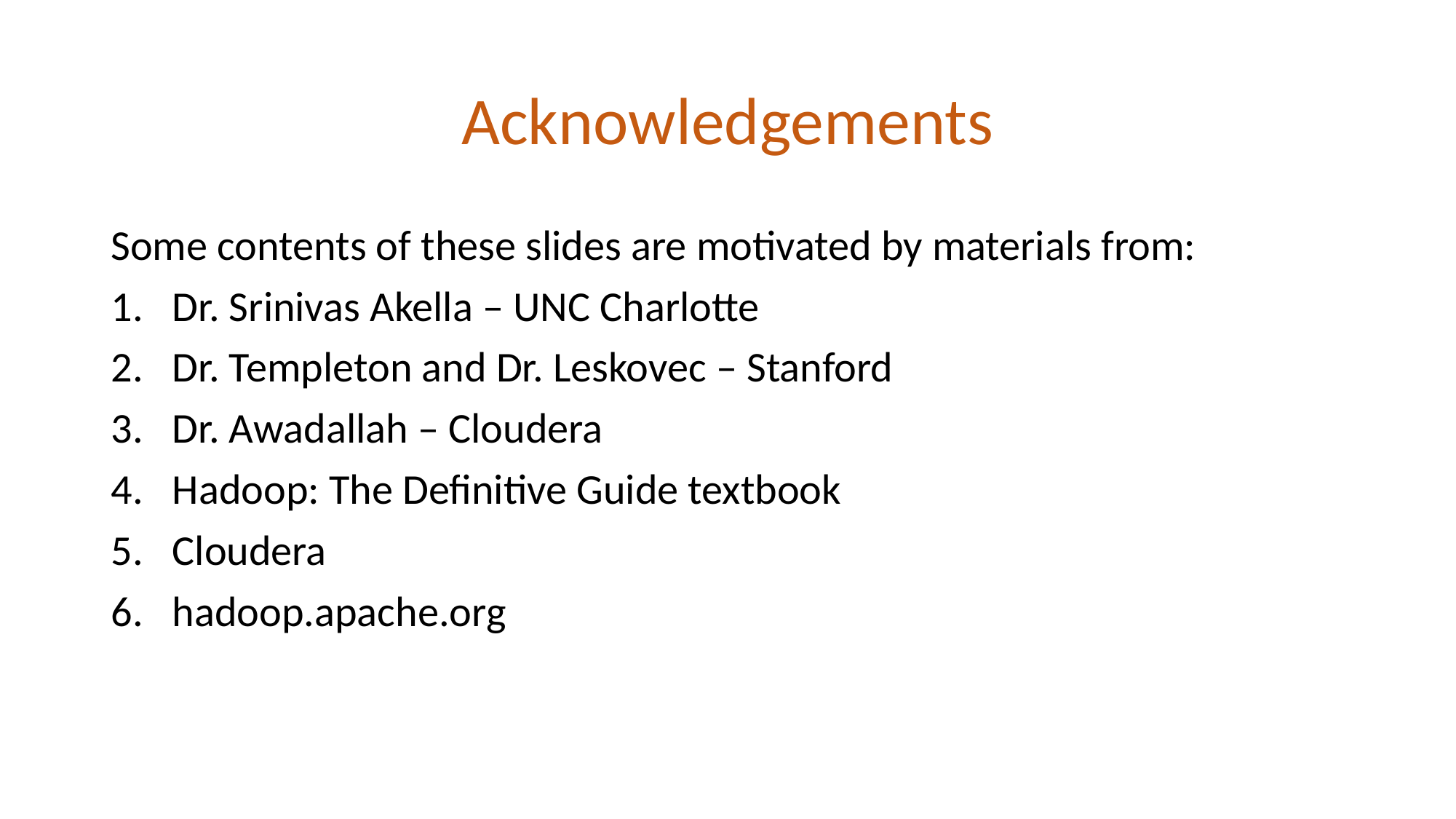

# Acknowledgements
Some contents of these slides are motivated by materials from:
Dr. Srinivas Akella – UNC Charlotte
Dr. Templeton and Dr. Leskovec – Stanford
Dr. Awadallah – Cloudera
Hadoop: The Definitive Guide textbook
Cloudera
hadoop.apache.org